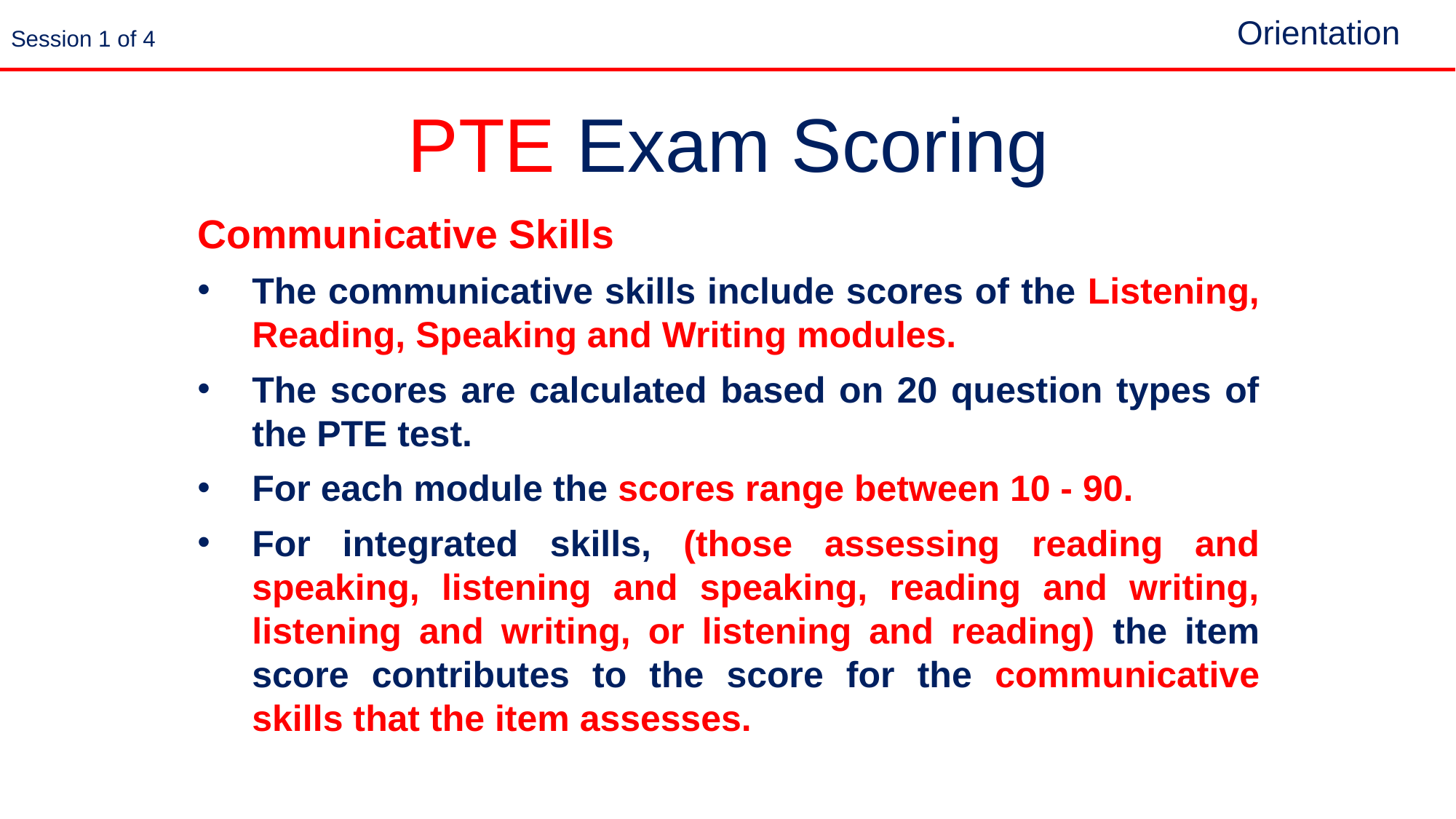

Orientation
Session 1 of 4
# PTE Exam Scoring
Communicative Skills
The communicative skills include scores of the Listening, Reading, Speaking and Writing modules.
The scores are calculated based on 20 question types of the PTE test.
For each module the scores range between 10 - 90.
For integrated skills, (those assessing reading and speaking, listening and speaking, reading and writing, listening and writing, or listening and reading) the item score contributes to the score for the communicative skills that the item assesses.